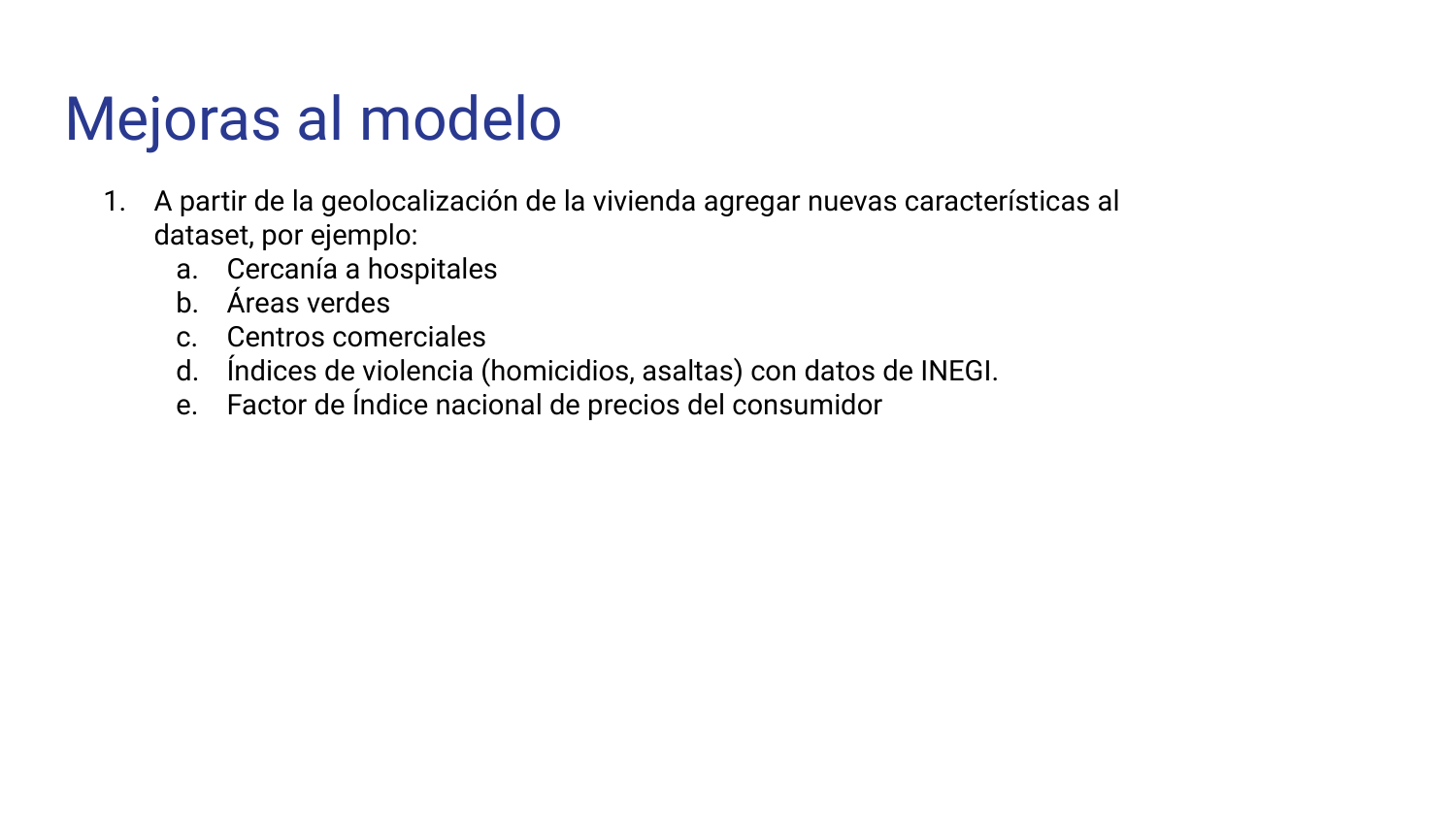

# Mejoras al modelo
A partir de la geolocalización de la vivienda agregar nuevas características al dataset, por ejemplo:
Cercanía a hospitales
Áreas verdes
Centros comerciales
Índices de violencia (homicidios, asaltas) con datos de INEGI.
Factor de Índice nacional de precios del consumidor